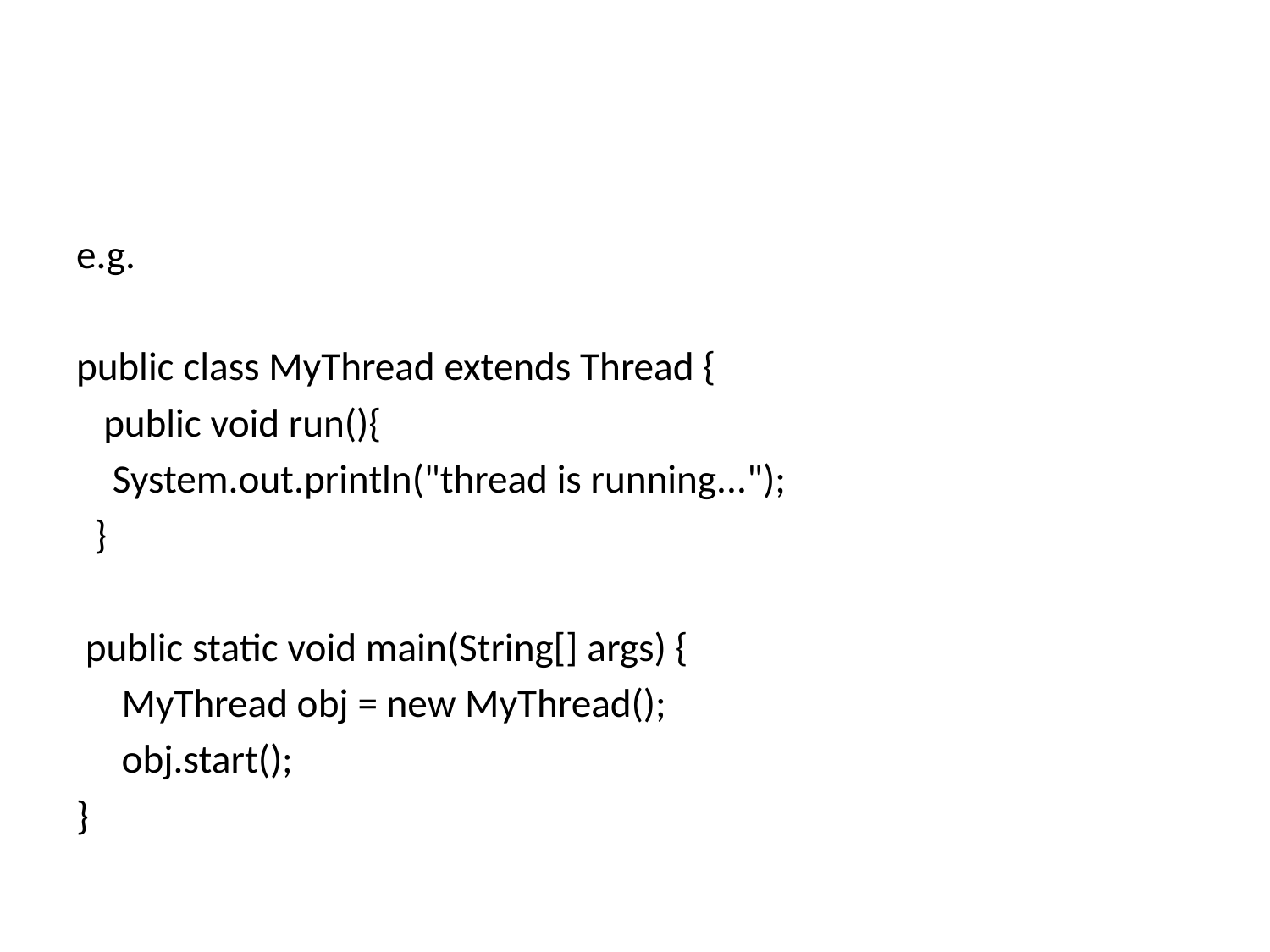

#
e.g.

public class MyThread extends Thread {
   public void run(){
    System.out.println("thread is running...");
  }

 public static void main(String[] args) {
     MyThread obj = new MyThread();
     obj.start();
}